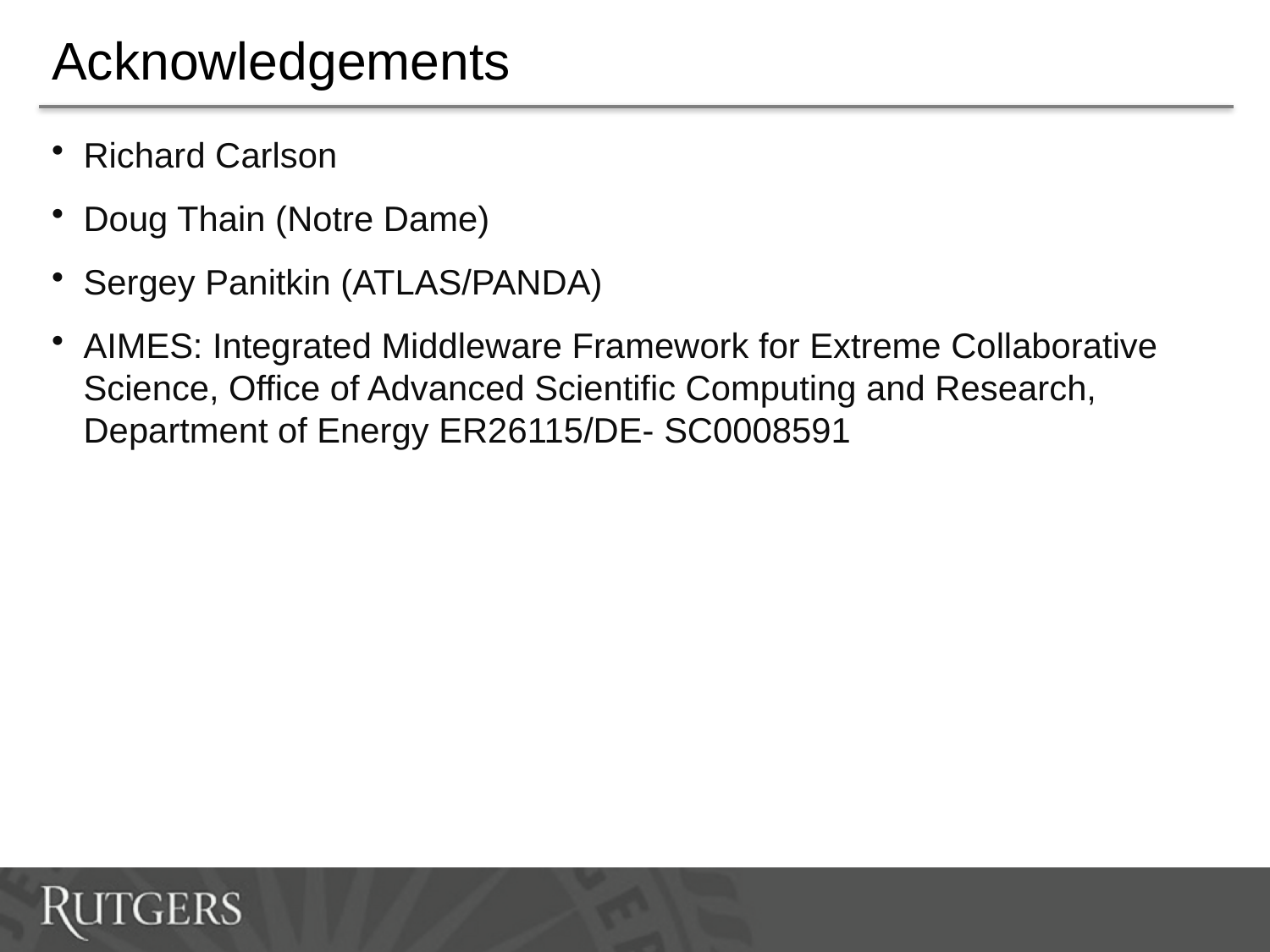

# Acknowledgements
Richard Carlson
Doug Thain (Notre Dame)
Sergey Panitkin (ATLAS/PANDA)
AIMES: Integrated Middleware Framework for Extreme Collaborative Science, Office of Advanced Scientific Computing and Research, Department of Energy ER26115/DE- SC0008591